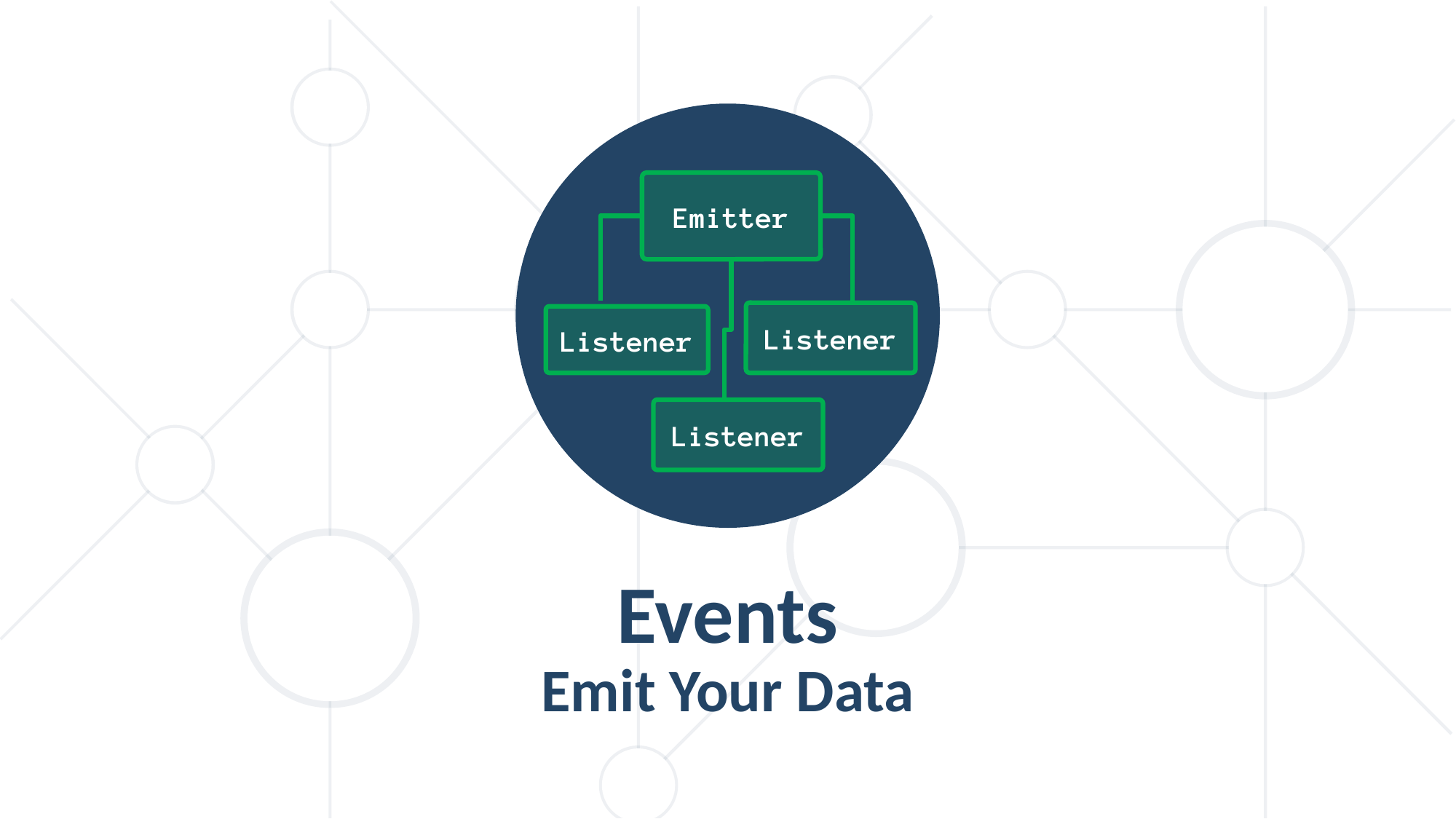

Emitter
Listener
Listener
Listener
Events
Emit Your Data